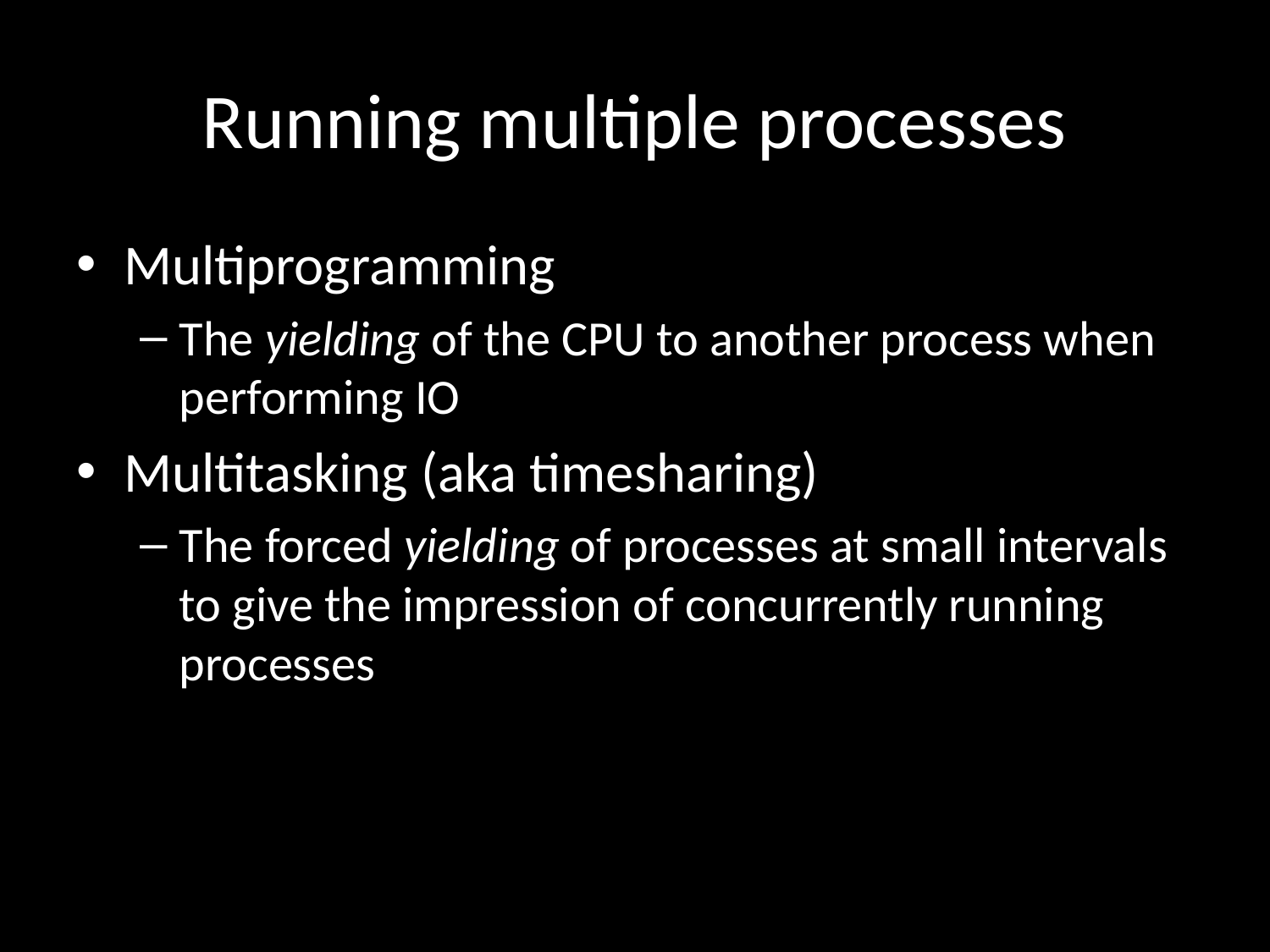

# Running multiple processes
Multiprogramming
The yielding of the CPU to another process when performing IO
Multitasking (aka timesharing)
The forced yielding of processes at small intervals to give the impression of concurrently running processes